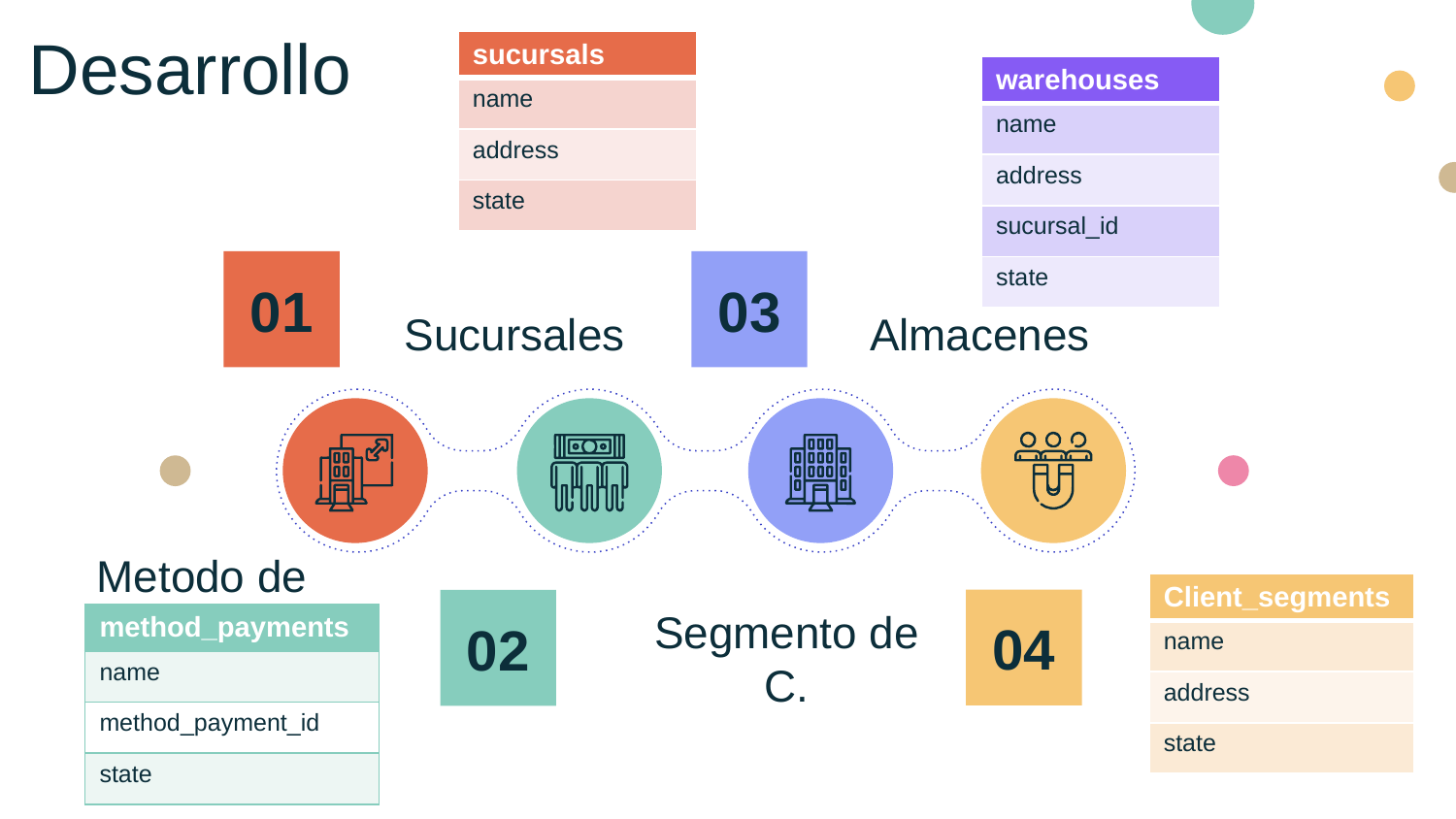

# Desarrollo
| sucursals |
| --- |
| name |
| address |
| state |
| warehouses |
| --- |
| name |
| address |
| sucursal\_id |
| state |
03
01
Sucursales
Almacenes

Metodo de pago
| Client\_segments |
| --- |
| name |
| address |
| state |
04
Segmento de C.
02
| method\_payments |
| --- |
| name |
| method\_payment\_id |
| state |